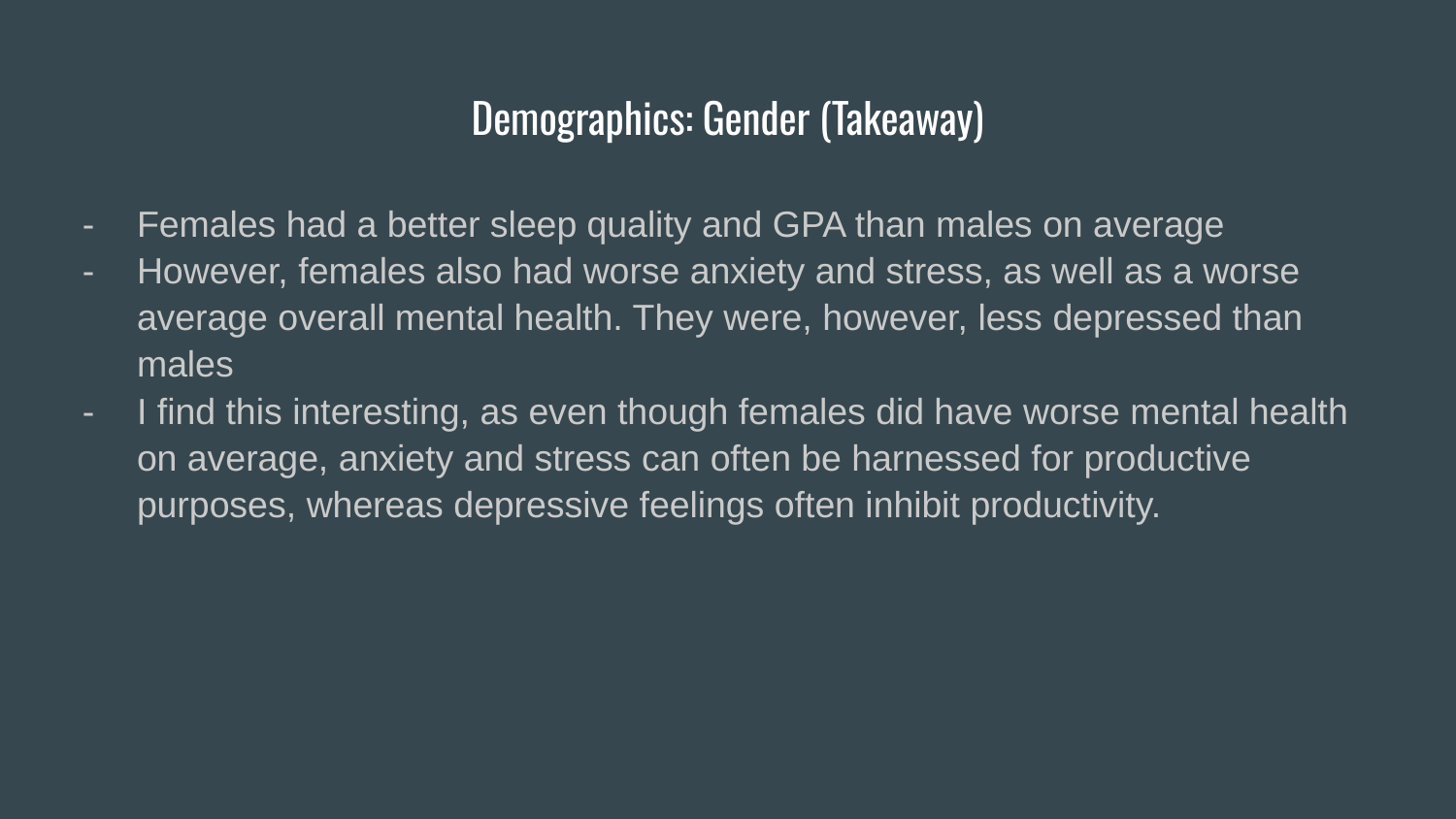

# Demographics: Gender (Takeaway)
Females had a better sleep quality and GPA than males on average
However, females also had worse anxiety and stress, as well as a worse average overall mental health. They were, however, less depressed than males
I find this interesting, as even though females did have worse mental health on average, anxiety and stress can often be harnessed for productive purposes, whereas depressive feelings often inhibit productivity.